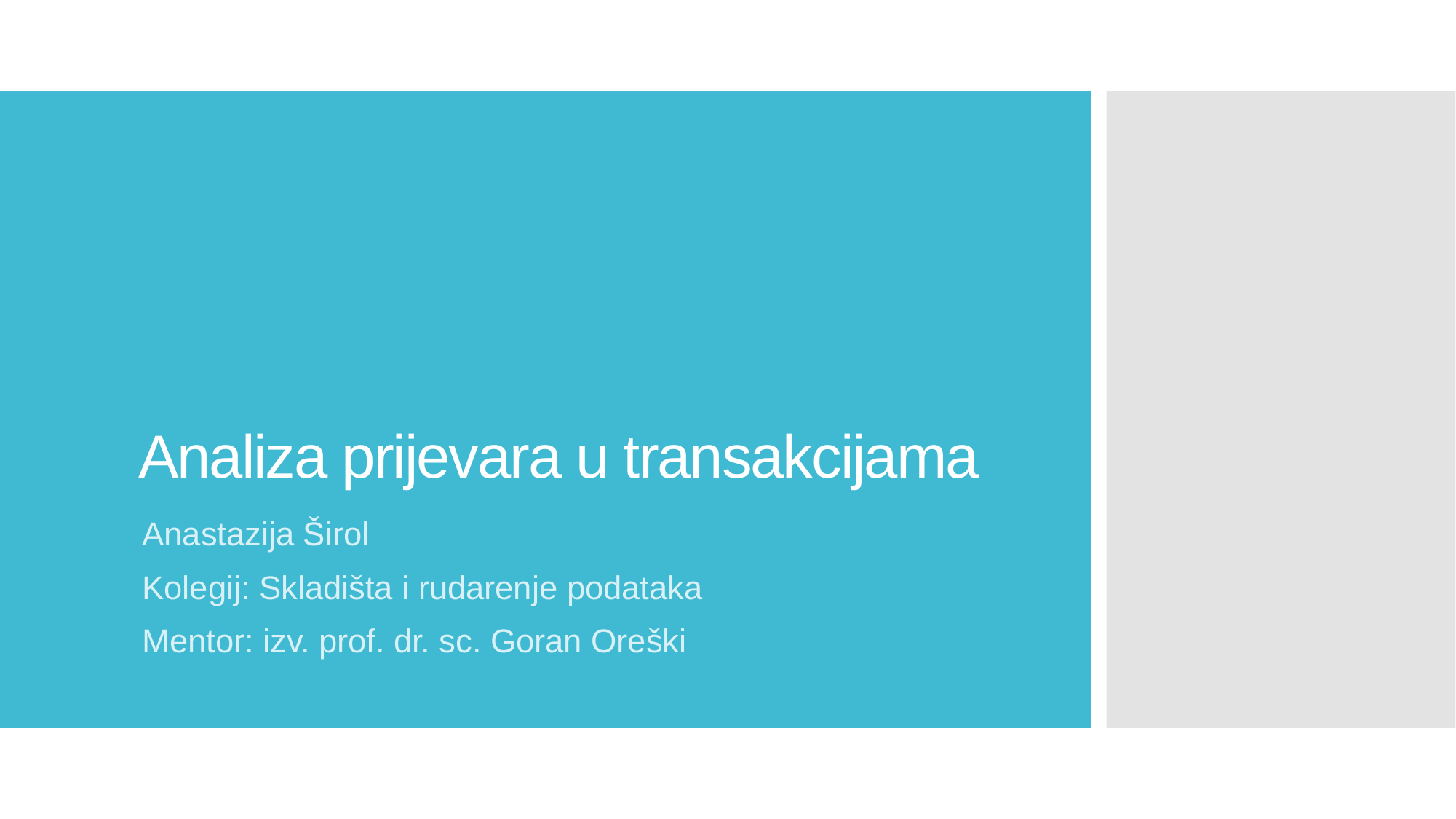

# Analiza prijevara u transakcijama
Anastazija Širol
Kolegij: Skladišta i rudarenje podataka
Mentor: izv. prof. dr. sc. Goran Oreški